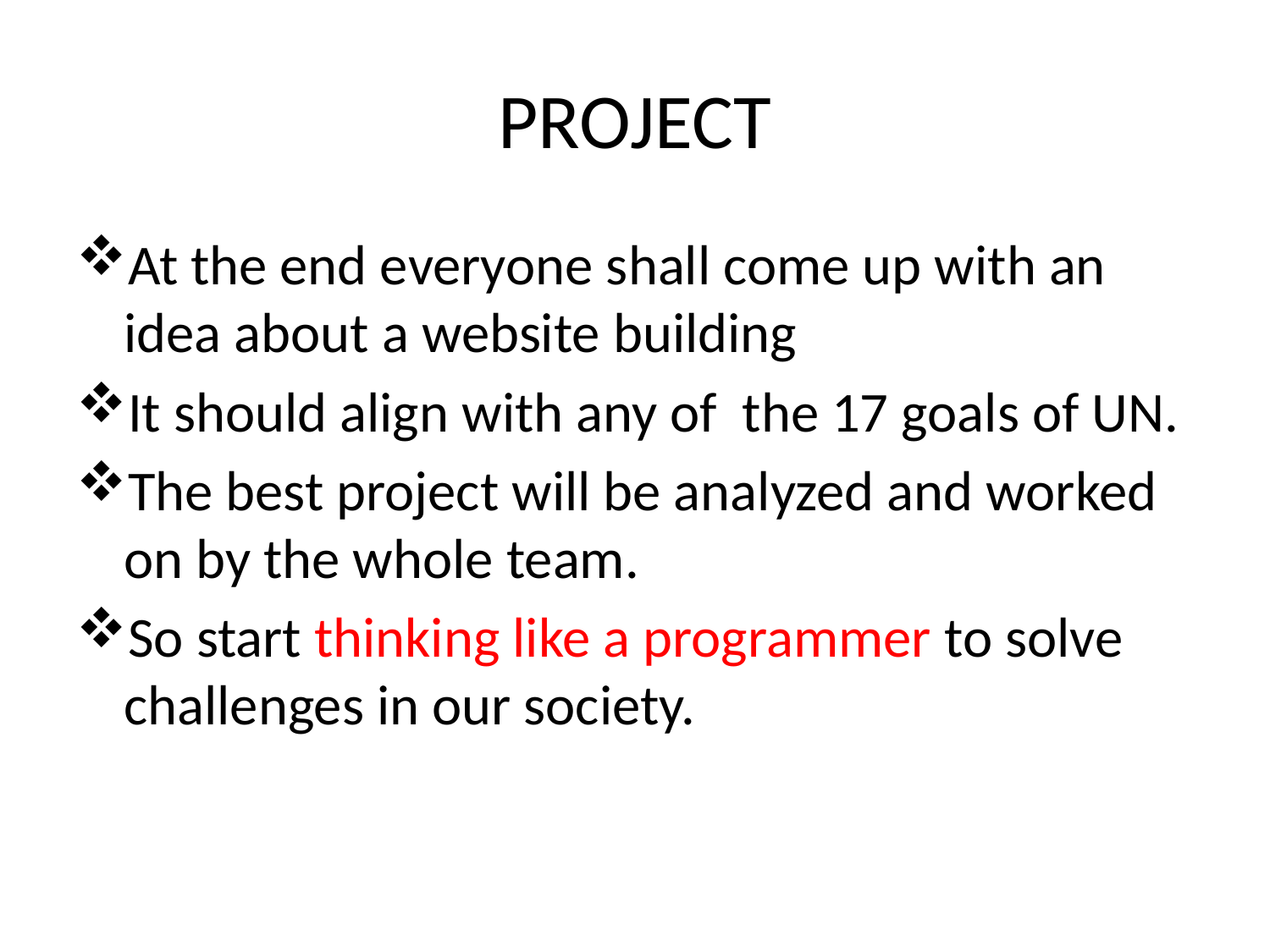

# PROJECT
At the end everyone shall come up with an idea about a website building
It should align with any of  the 17 goals of UN.
The best project will be analyzed and worked on by the whole team.
So start thinking like a programmer to solve challenges in our society.